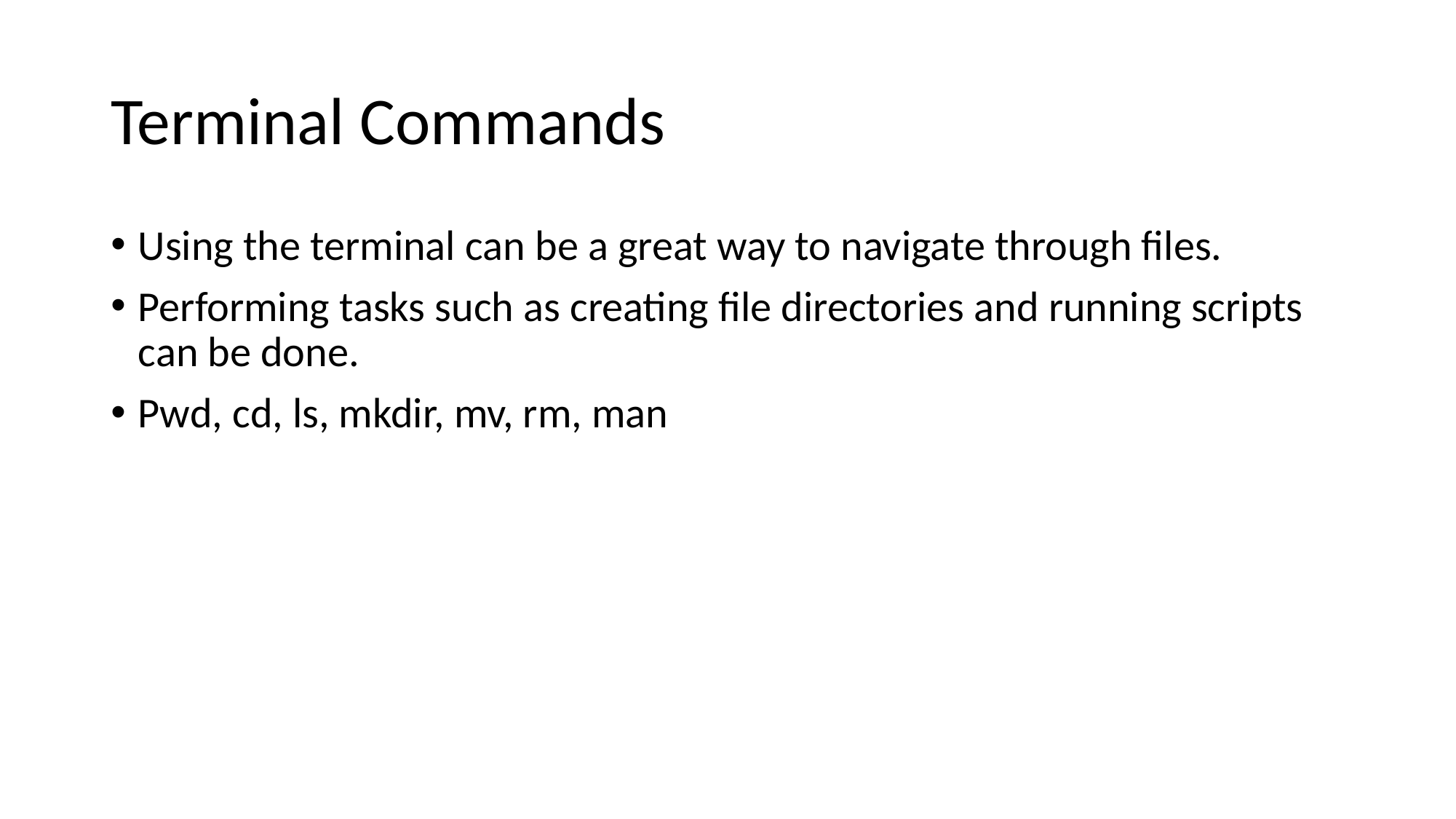

# Terminal Commands
Using the terminal can be a great way to navigate through files.
Performing tasks such as creating file directories and running scripts can be done.
Pwd, cd, ls, mkdir, mv, rm, man